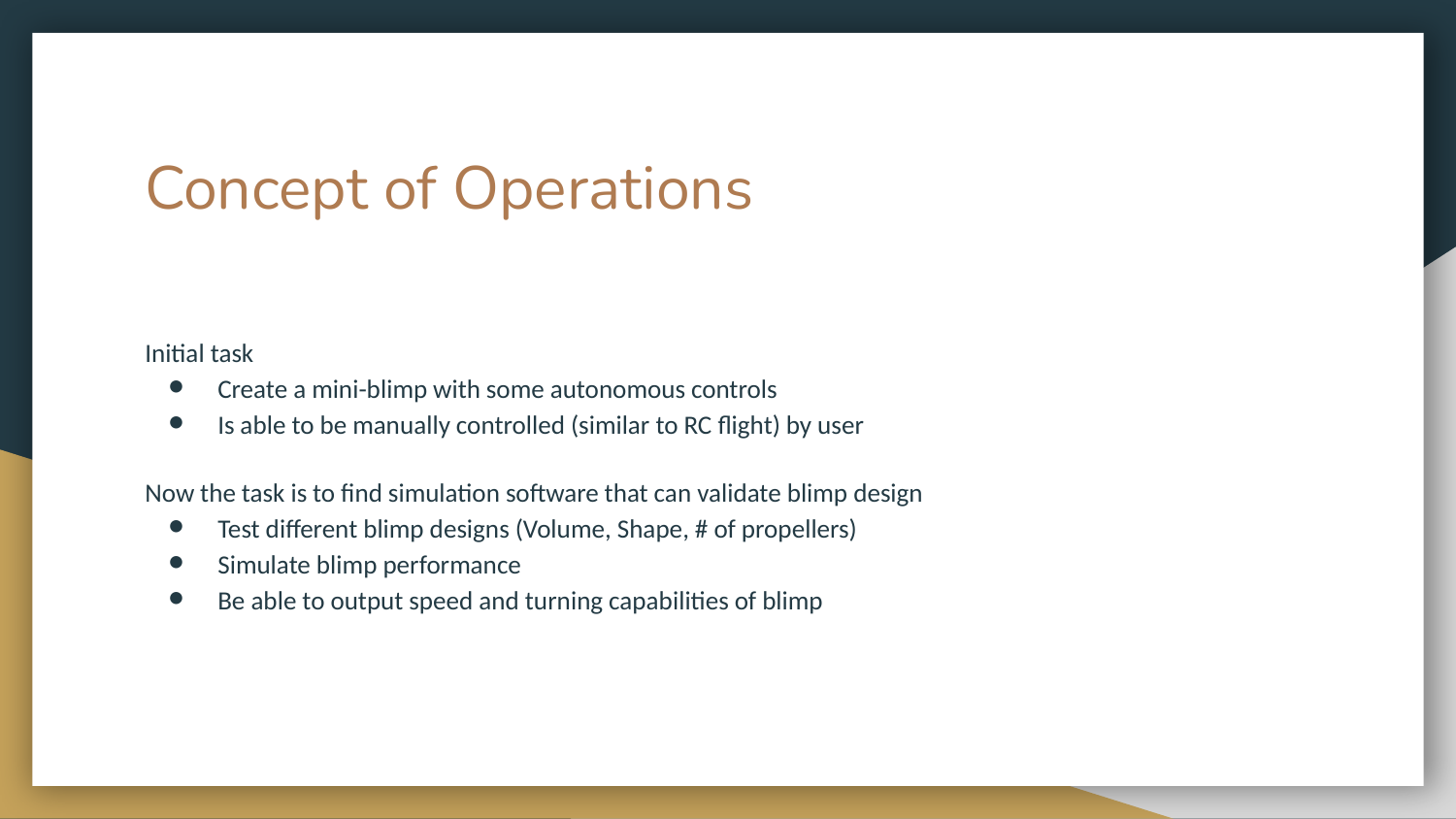

# Concept of Operations
Initial task
Create a mini-blimp with some autonomous controls
Is able to be manually controlled (similar to RC flight) by user

Now the task is to find simulation software that can validate blimp design
Test different blimp designs (Volume, Shape, # of propellers)
Simulate blimp performance
Be able to output speed and turning capabilities of blimp